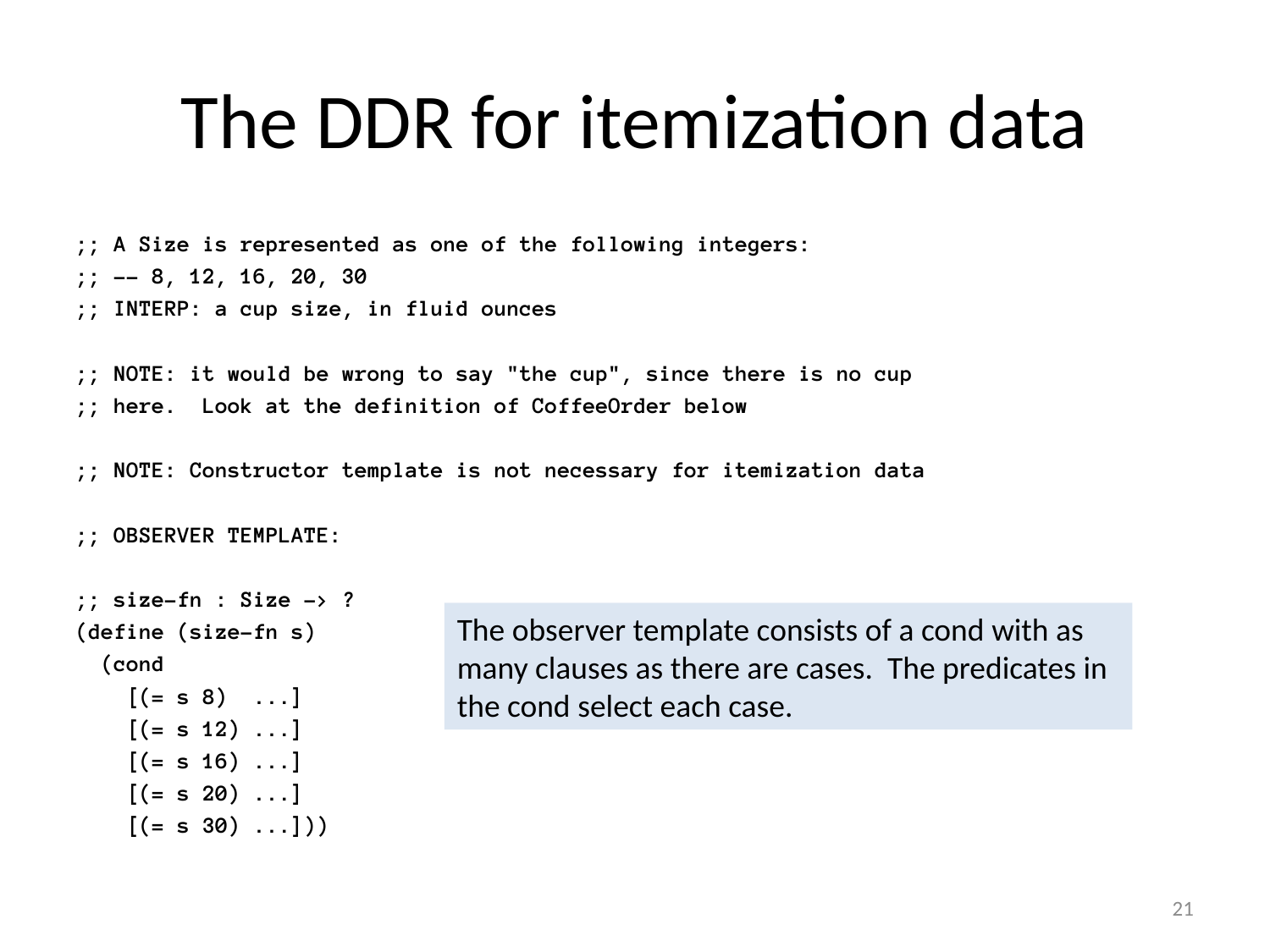

# The DDR for itemization data
;; A Size is represented as one of the following integers:
;; -- 8, 12, 16, 20, 30
;; INTERP: a cup size, in fluid ounces

;; NOTE: it would be wrong to say "the cup", since there is no cup
;; here.  Look at the definition of CoffeeOrder below

;; NOTE: Constructor template is not necessary for itemization data

;; OBSERVER TEMPLATE:

;; size-fn : Size -> ?
(define (size-fn s)
  (cond
    [(= s 8)  ...]
    [(= s 12) ...]
    [(= s 16) ...]
    [(= s 20) ...]
    [(= s 30) ...]))
The observer template consists of a cond with as many clauses as there are cases.  The predicates in the cond select each case.
21